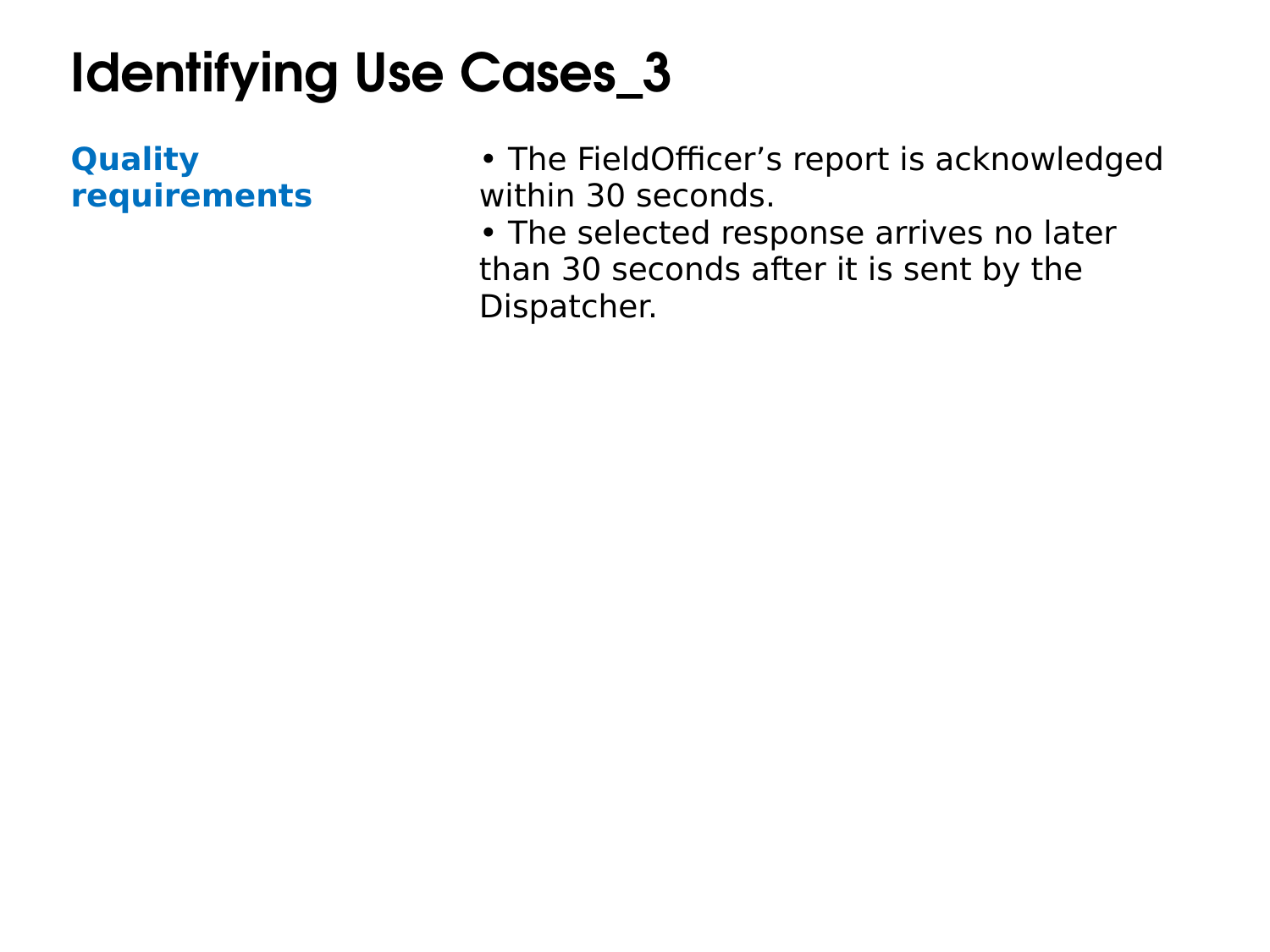

# Identifying Use Cases_3
| Quality requirements | • The FieldOfficer’s report is acknowledged within 30 seconds. • The selected response arrives no later than 30 seconds after it is sent by the Dispatcher. |
| --- | --- |
|  |  |
| --- | --- |
|  |  |
|  |  |